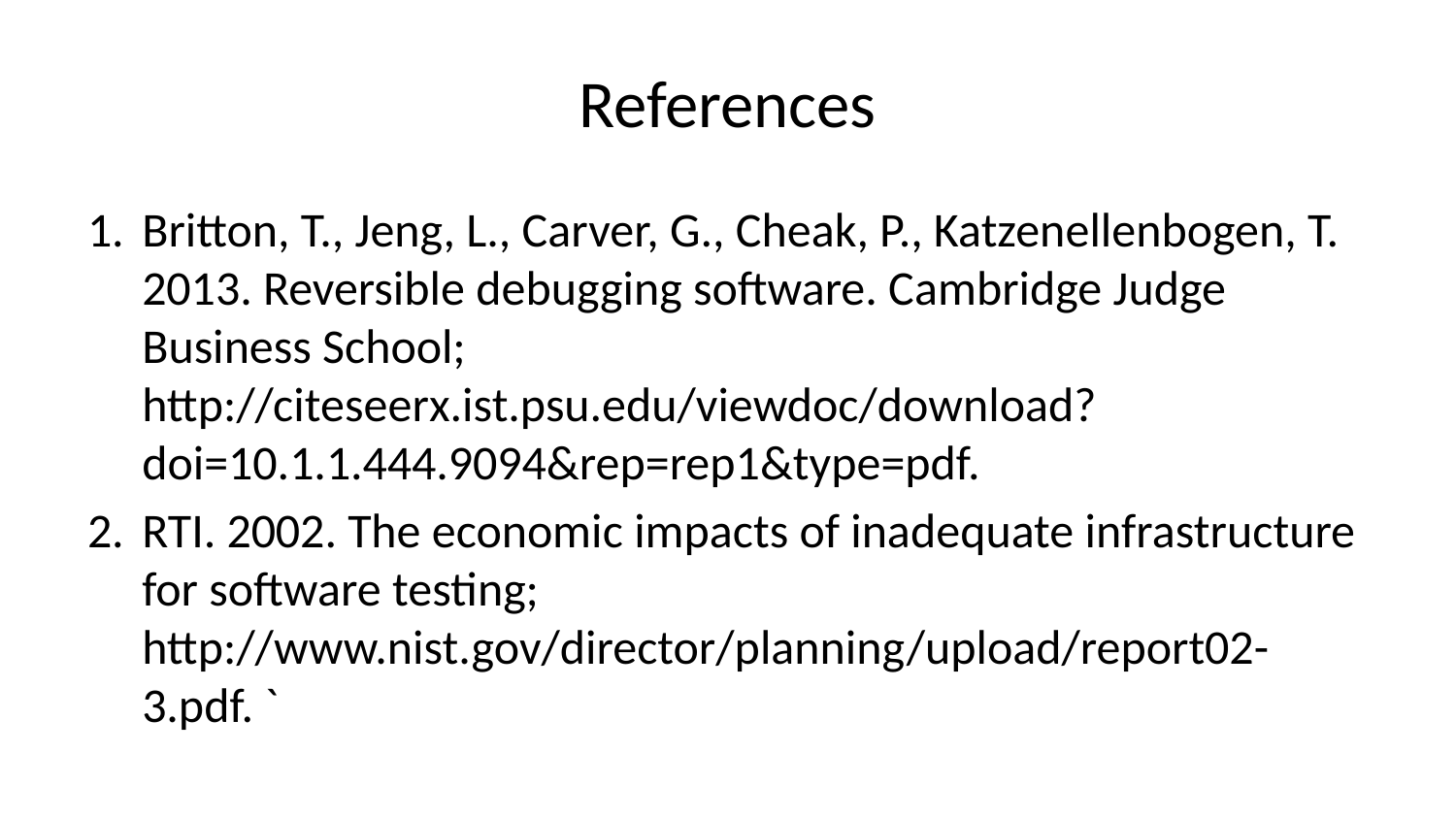

# References
Britton, T., Jeng, L., Carver, G., Cheak, P., Katzenellenbogen, T. 2013. Reversible debugging software. Cambridge Judge Business School; http://citeseerx.ist.psu.edu/viewdoc/download?doi=10.1.1.444.9094&rep=rep1&type=pdf.
RTI. 2002. The economic impacts of inadequate infrastructure for software testing; http://www.nist.gov/director/planning/upload/report02-3.pdf. `